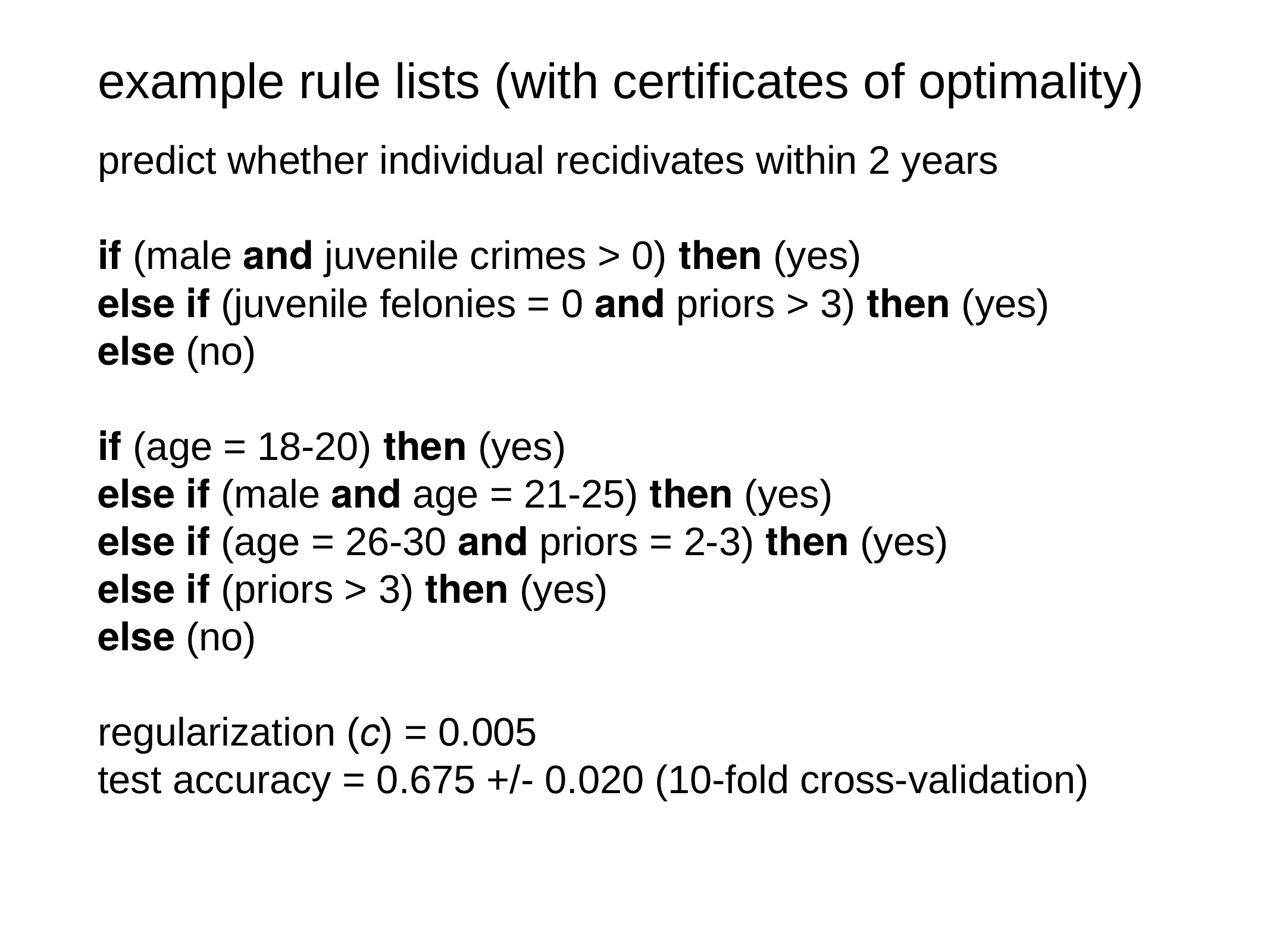

# example rule lists (with certificates of optimality)
predict whether individual recidivates within 2 years

if (male and juvenile crimes > 0) then (yes)
else if (juvenile felonies = 0 and priors > 3) then (yes)
else (no)

if (age = 18-20) then (yes)
else if (male and age = 21-25) then (yes)
else if (age = 26-30 and priors = 2-3) then (yes)
else if (priors > 3) then (yes)
else (no)

regularization (c) = 0.005
test accuracy = 0.675 +/- 0.020 (10-fold cross-validation)